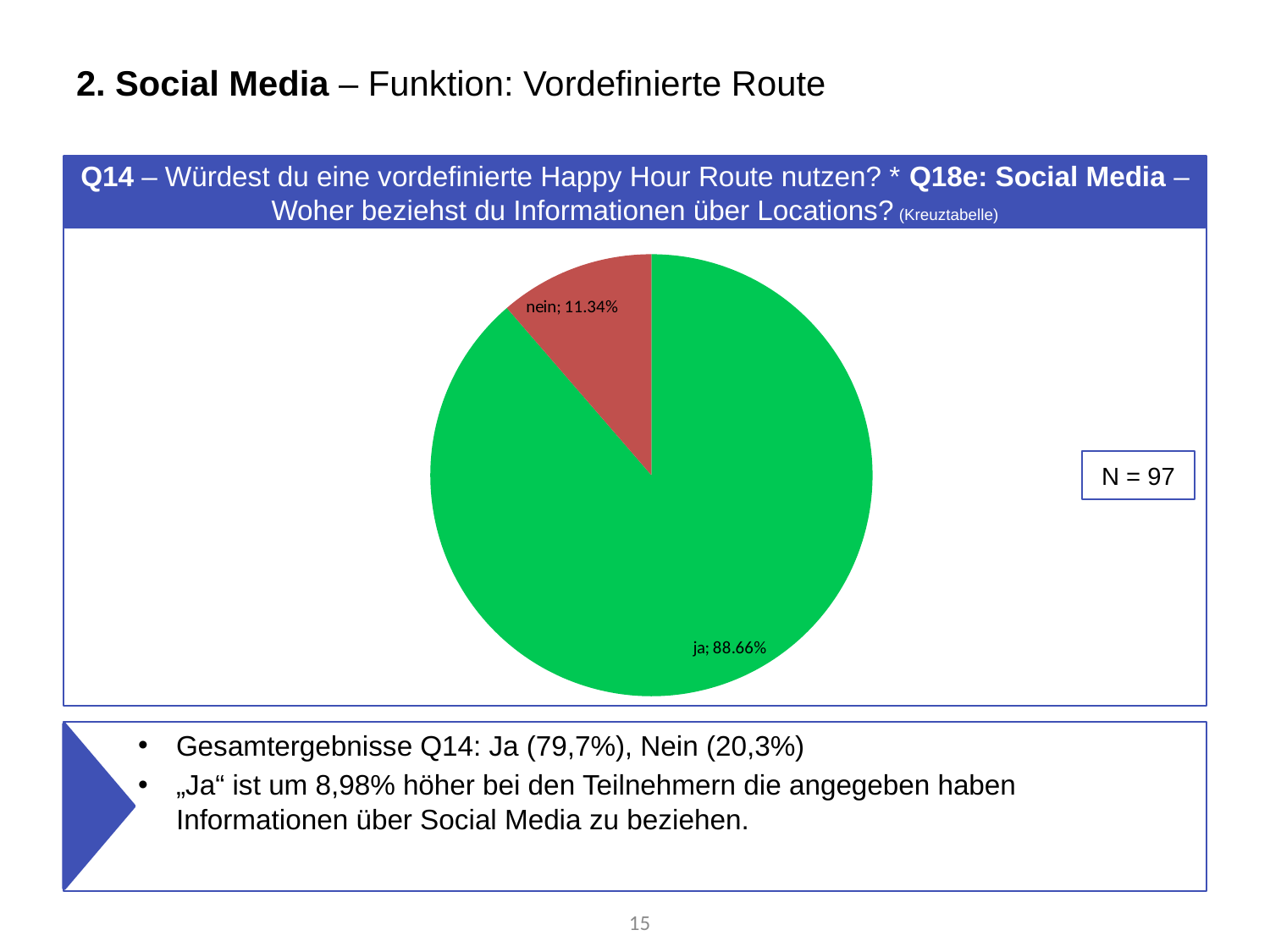

# 2. Social Media – Funktion: Vordefinierte Route

Q14 – Würdest du eine vordefinierte Happy Hour Route nutzen? * Q18e: Social Media – Woher beziehst du Informationen über Locations? (Kreuztabelle)

### Chart

| Category | Social Media % |
|---|---|
| ja | 0.8865979381443299 |
| nein | 0.1134020618556701 |
N = 97
Gesamtergebnisse Q14: Ja (79,7%), Nein (20,3%)
„Ja“ ist um 8,98% höher bei den Teilnehmern die angegeben haben Informationen über Social Media zu beziehen.

15